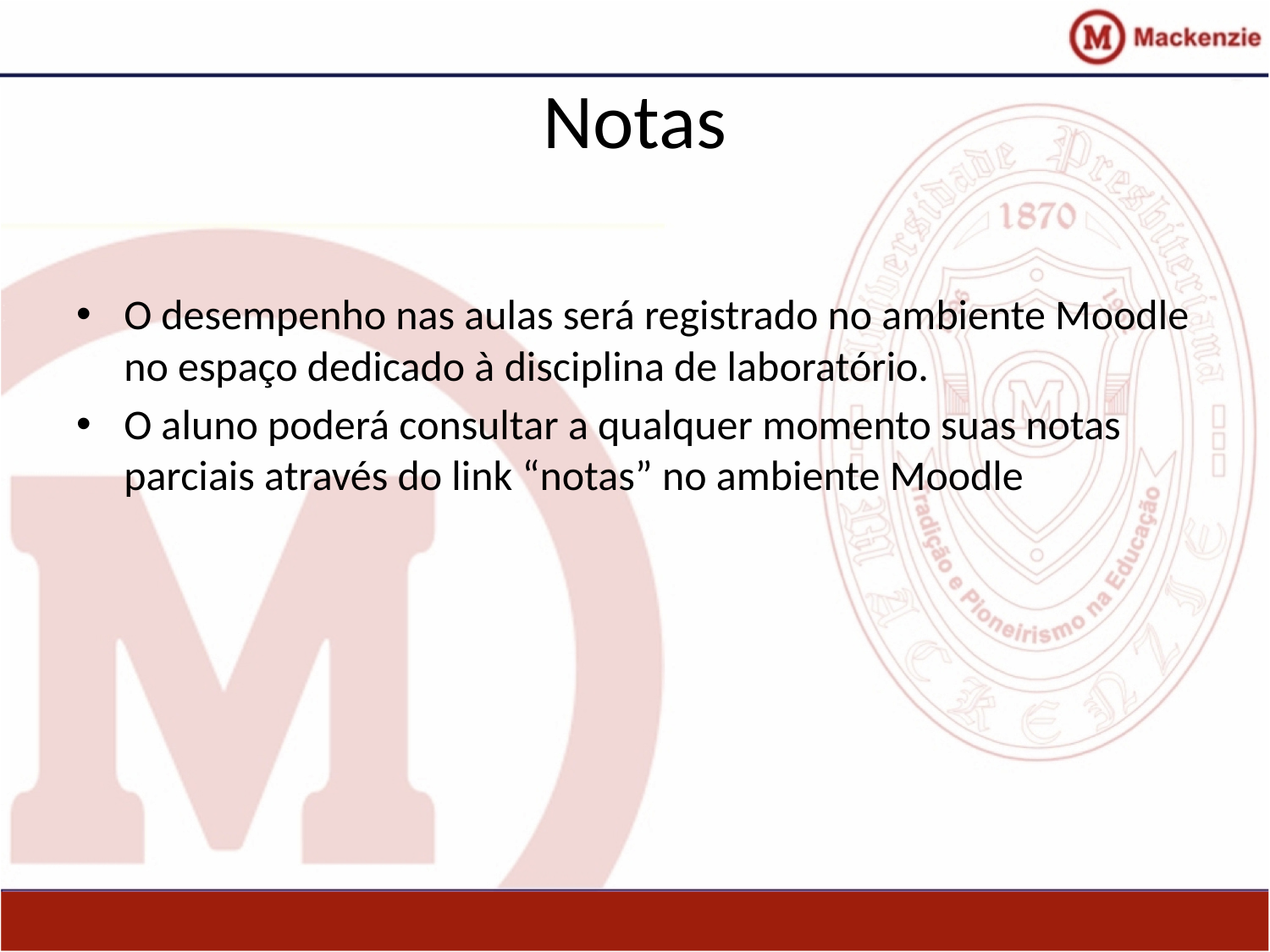

# Notas

O desempenho nas aulas será registrado no ambiente Moodle no espaço dedicado à disciplina de laboratório.
O aluno poderá consultar a qualquer momento suas notas parciais através do link “notas” no ambiente Moodle